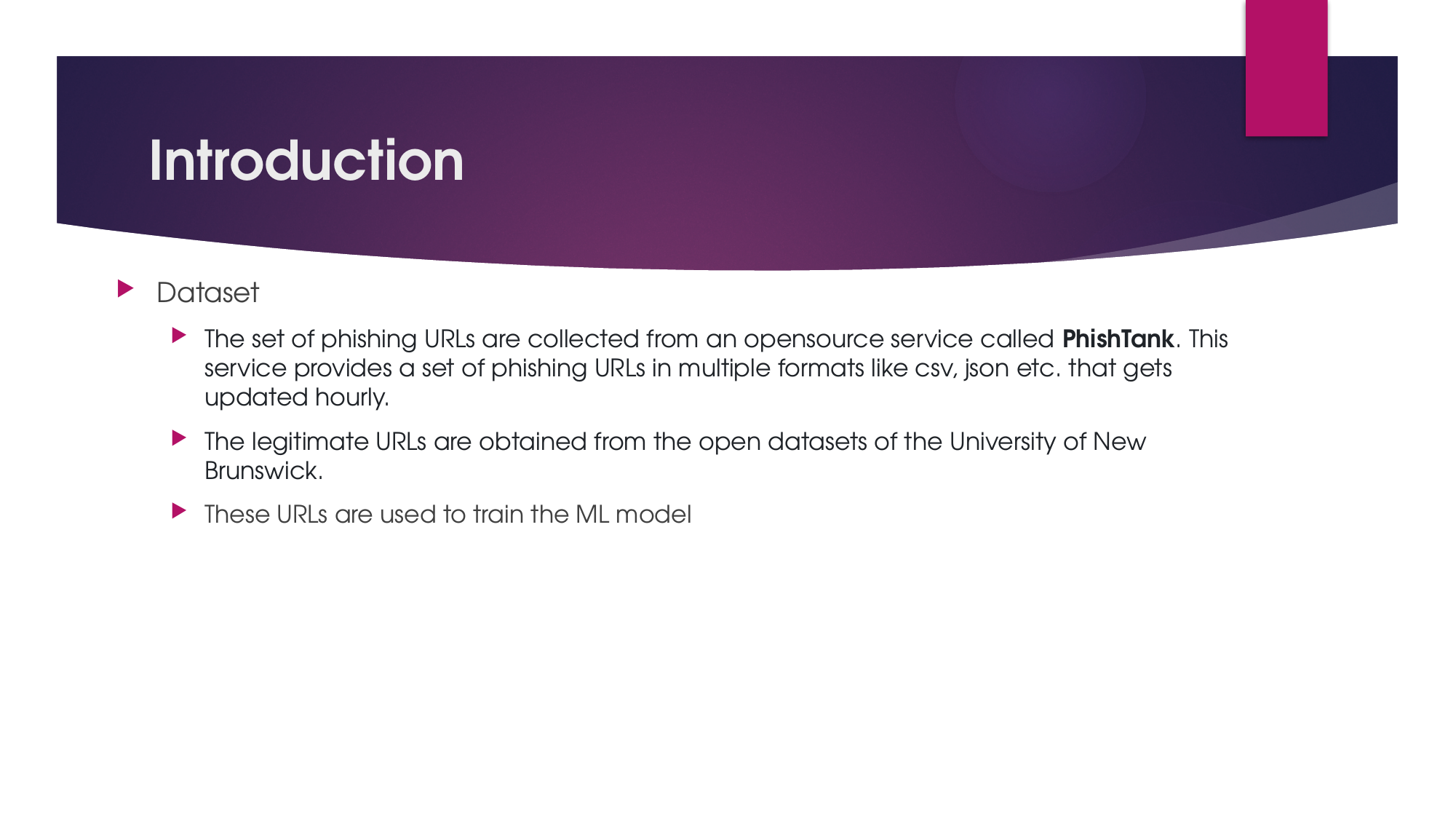

# Introduction
Dataset
The set of phishing URLs are collected from an opensource service called PhishTank. This service provides a set of phishing URLs in multiple formats like csv, json etc. that gets updated hourly.
The legitimate URLs are obtained from the open datasets of the University of New Brunswick.
These URLs are used to train the ML model